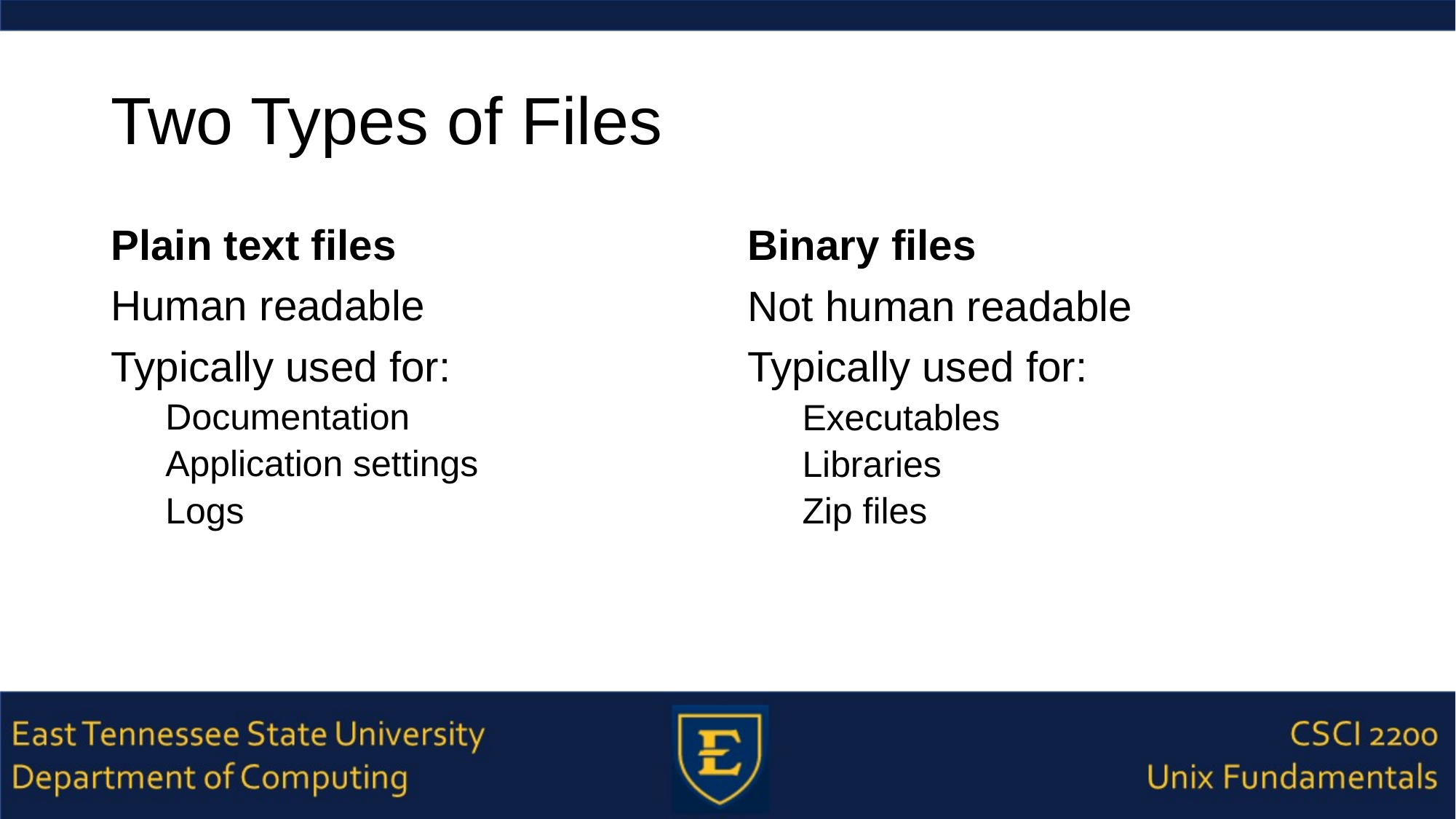

# Two Types of Files
Plain text files
Human readable
Typically used for:
Documentation
Application settings
Logs
Binary files
Not human readable
Typically used for:
Executables
Libraries
Zip files